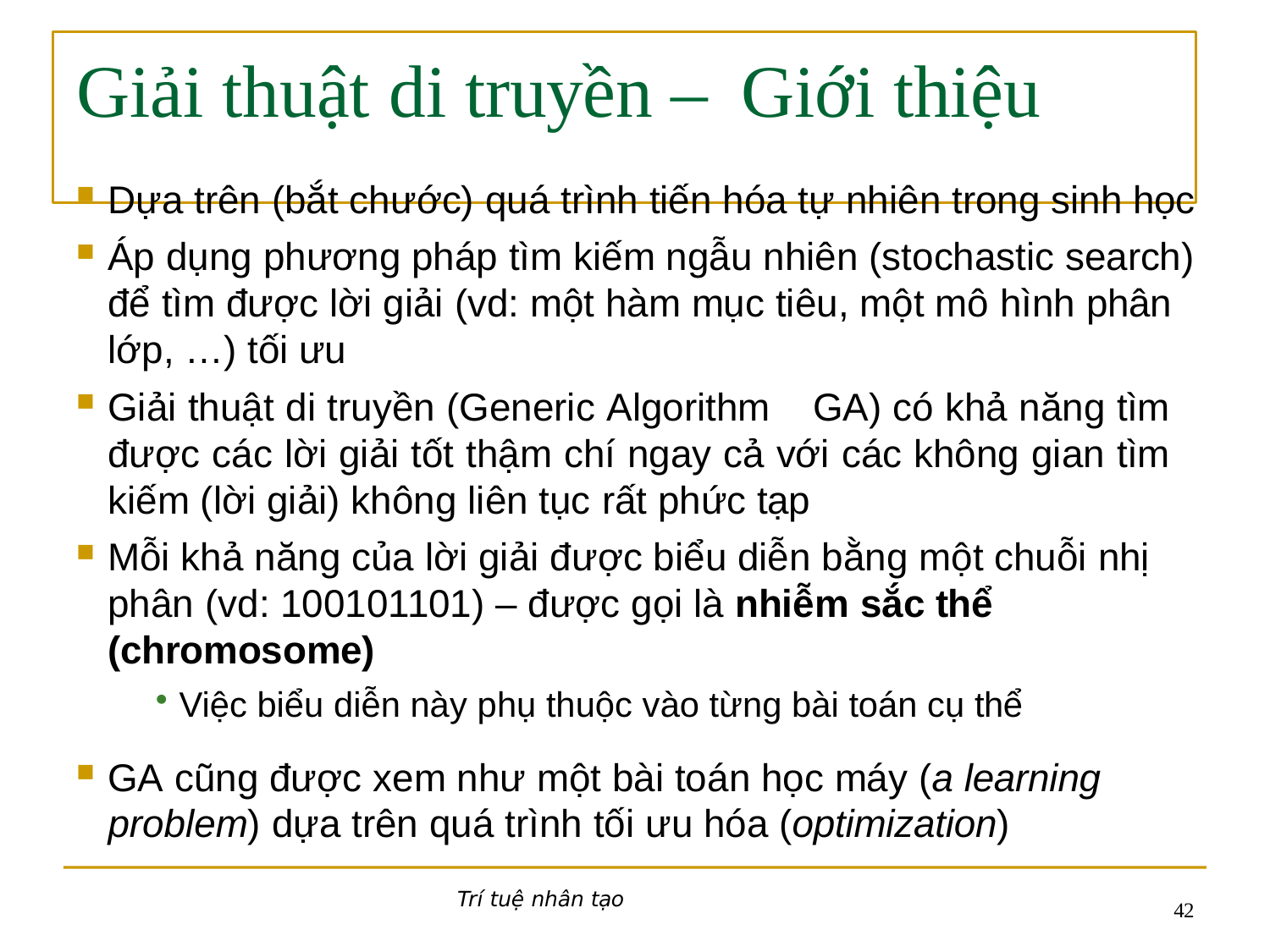

# Giải thuật di truyền –	Giới thiệu
Dựa trên (bắt chước) quá trình tiến hóa tự nhiên trong sinh học
Áp dụng phương pháp tìm kiếm ngẫu nhiên (stochastic search) để tìm được lời giải (vd: một hàm mục tiêu, một mô hình phân lớp, …) tối ưu
Giải thuật di truyền (Generic Algorithm   GA) có khả năng tìm được các lời giải tốt thậm chí ngay cả với các không gian tìm kiếm (lời giải) không liên tục rất phức tạp
Mỗi khả năng của lời giải được biểu diễn bằng một chuỗi nhị phân (vd: 100101101) – được gọi là nhiễm sắc thể (chromosome)
Việc biểu diễn này phụ thuộc vào từng bài toán cụ thể
GA cũng được xem như một bài toán học máy (a learning problem) dựa trên quá trình tối ưu hóa (optimization)

Trí tuệ nhân tạo
42